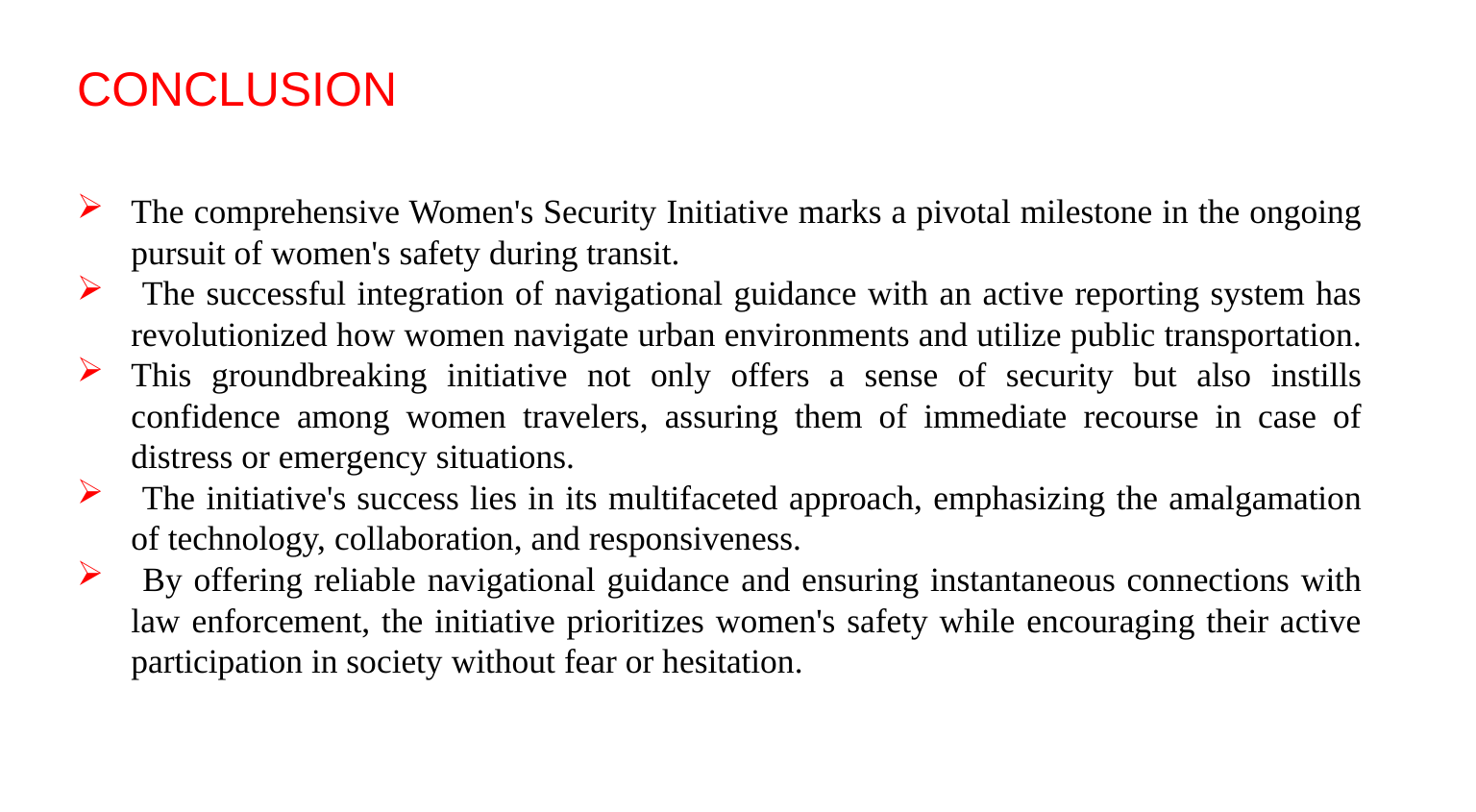

# CONCLUSION
The comprehensive Women's Security Initiative marks a pivotal milestone in the ongoing pursuit of women's safety during transit.
 The successful integration of navigational guidance with an active reporting system has revolutionized how women navigate urban environments and utilize public transportation.
This groundbreaking initiative not only offers a sense of security but also instills confidence among women travelers, assuring them of immediate recourse in case of distress or emergency situations.
 The initiative's success lies in its multifaceted approach, emphasizing the amalgamation of technology, collaboration, and responsiveness.
 By offering reliable navigational guidance and ensuring instantaneous connections with law enforcement, the initiative prioritizes women's safety while encouraging their active participation in society without fear or hesitation.